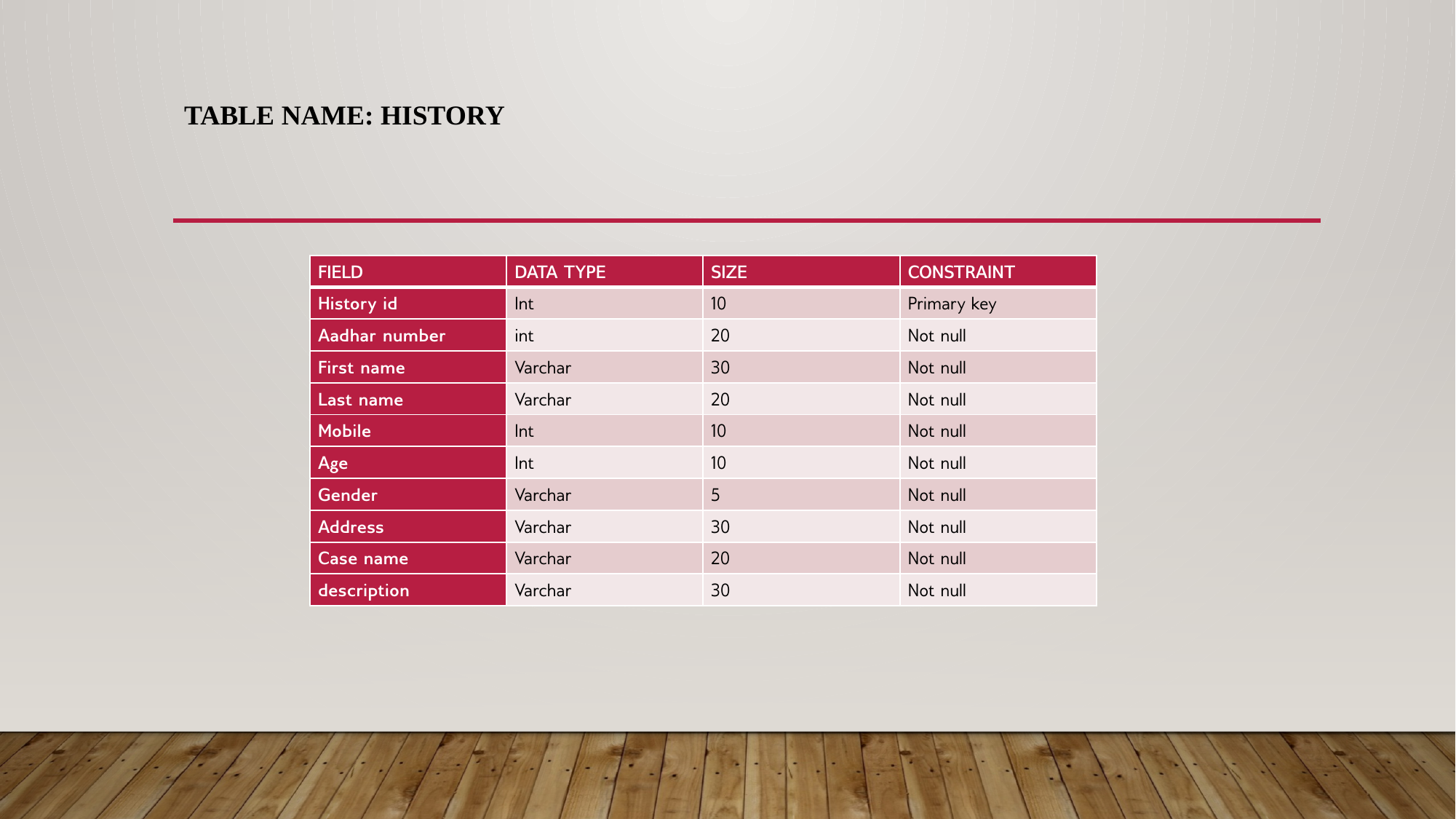

# TABLE NAME: HISTORY
| FIELD | DATA TYPE | SIZE | CONSTRAINT |
| --- | --- | --- | --- |
| History id | Int | 10 | Primary key |
| Aadhar number | int | 20 | Not null |
| First name | Varchar | 30 | Not null |
| Last name | Varchar | 20 | Not null |
| Mobile | Int | 10 | Not null |
| Age | Int | 10 | Not null |
| Gender | Varchar | 5 | Not null |
| Address | Varchar | 30 | Not null |
| Case name | Varchar | 20 | Not null |
| description | Varchar | 30 | Not null |